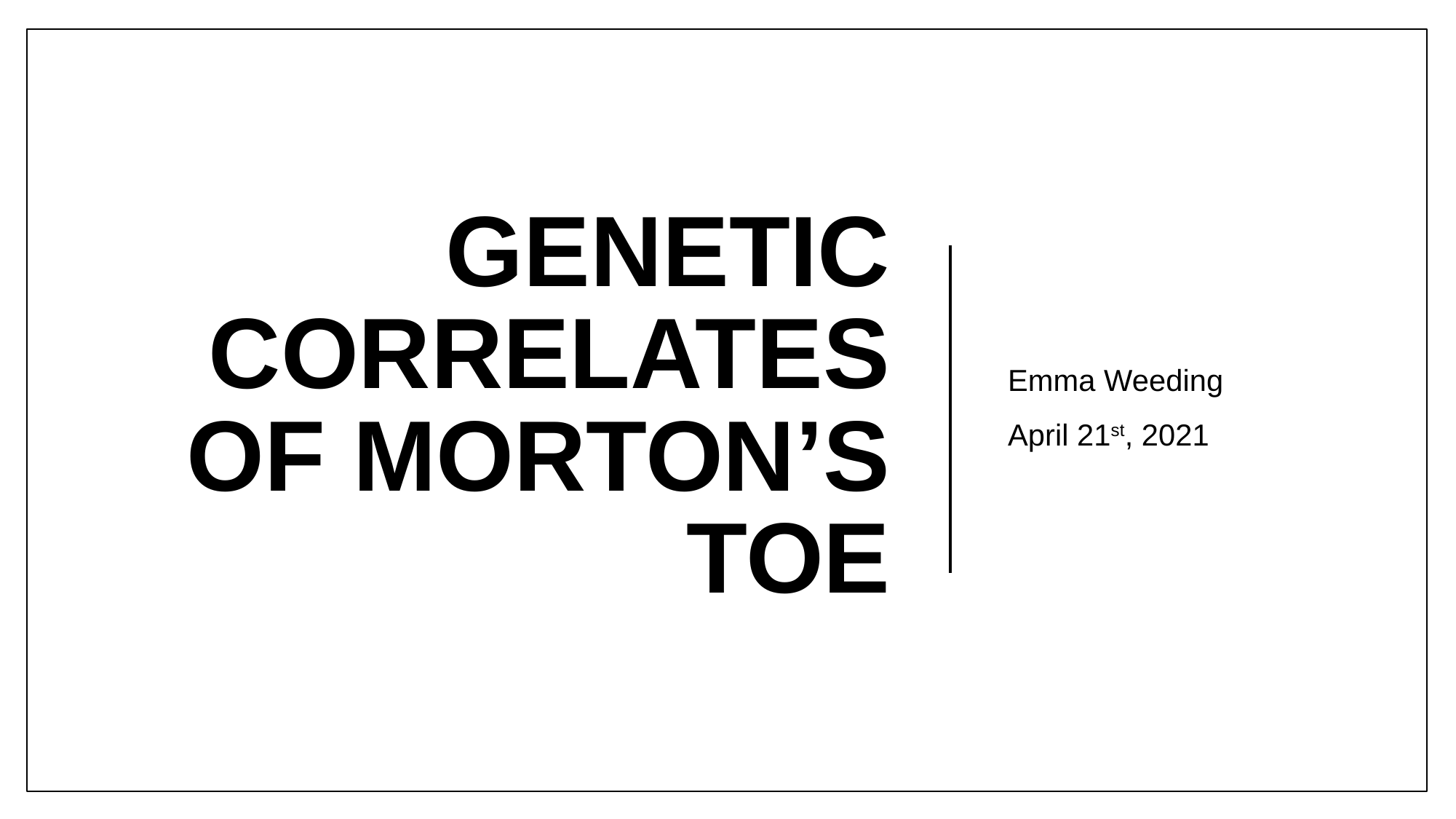

# Genetic Correlates of Morton’s Toe
Emma Weeding
April 21st, 2021